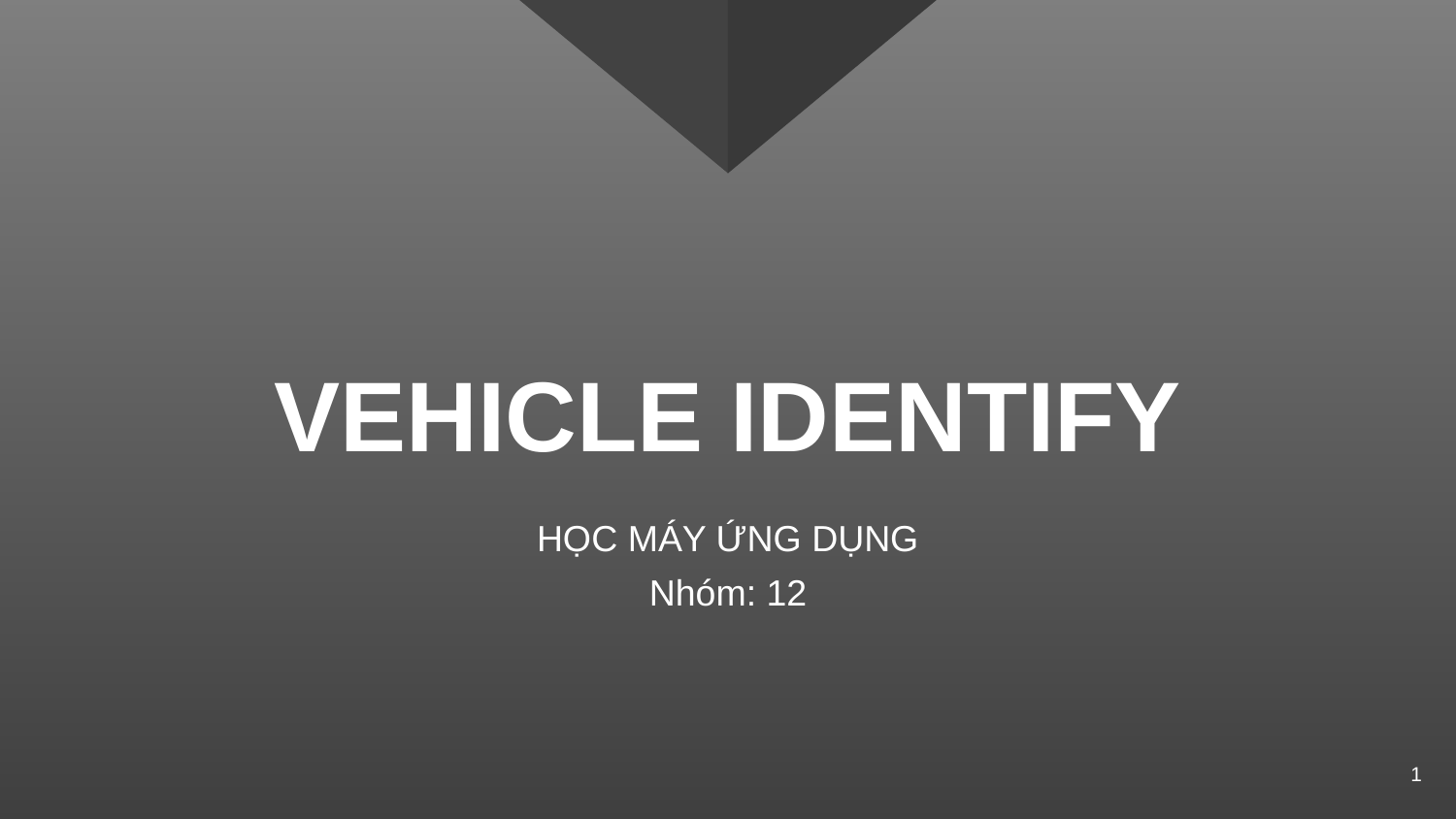

# VEHICLE IDENTIFY
HỌC MÁY ỨNG DỤNG
Nhóm: 12
1